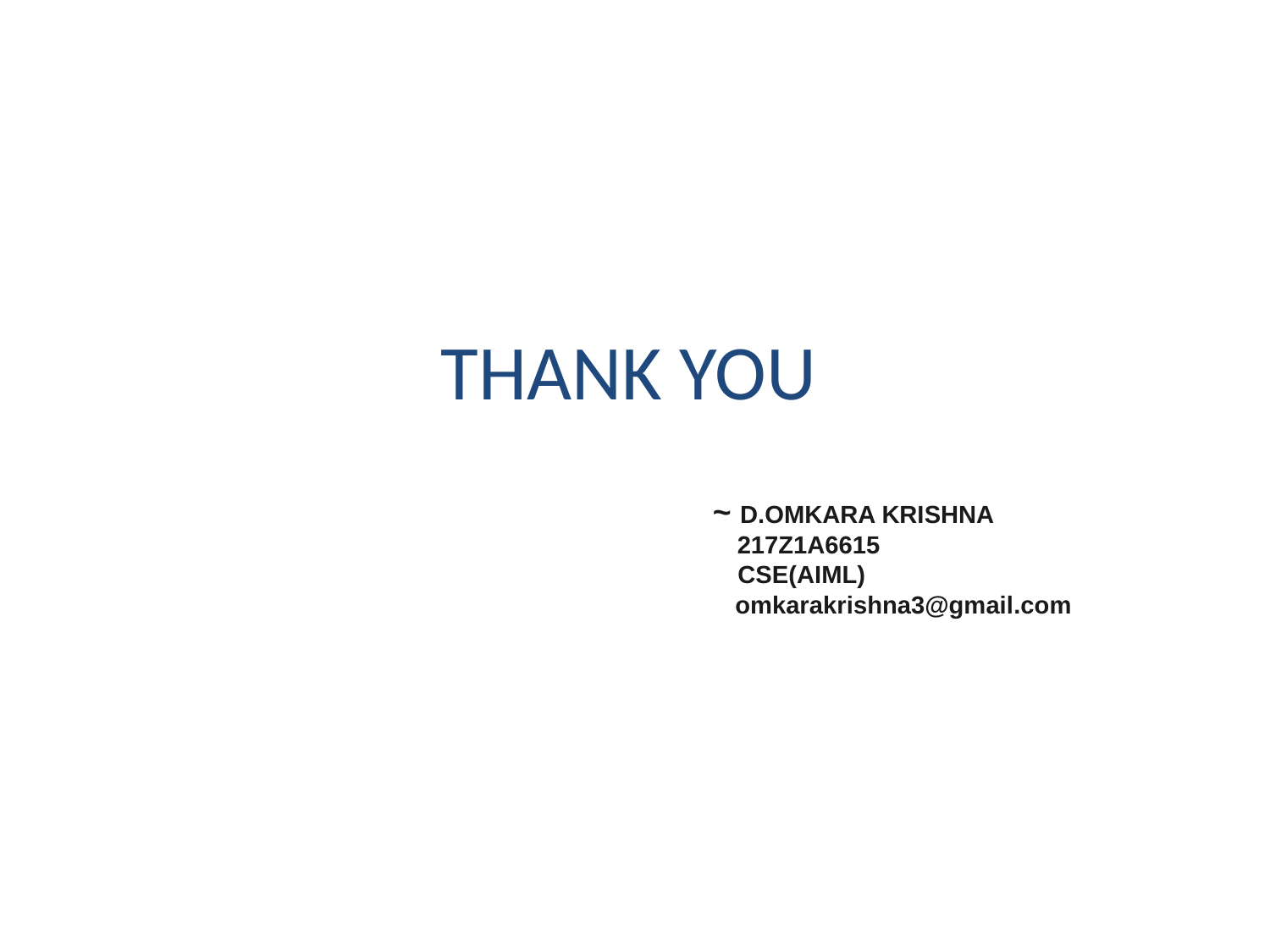

THANK YOU

# ~ D.OMKARA KRISHNA 217Z1A6615 CSE(AIML) omkarakrishna3@gmail.com